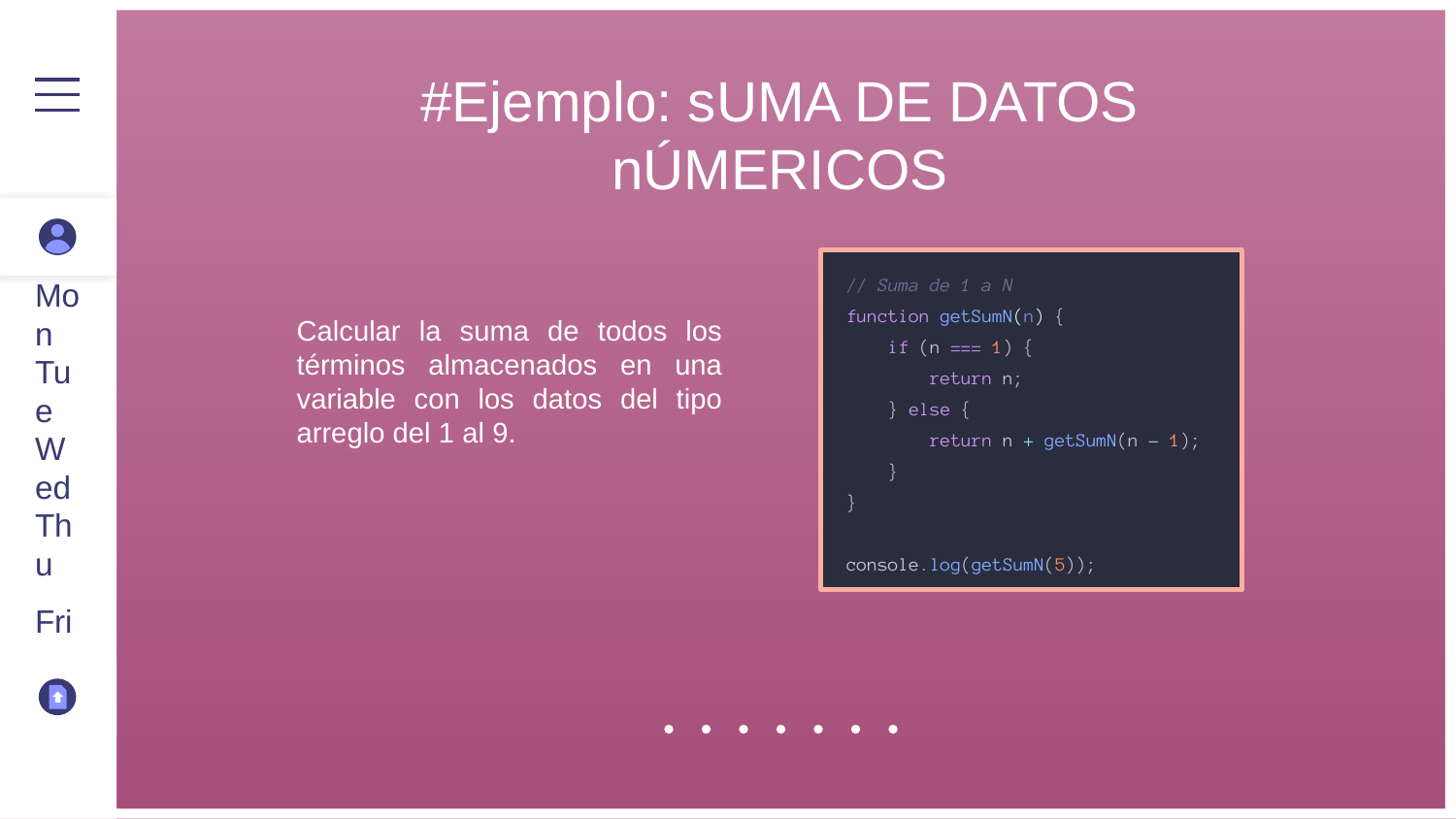

# #Ejemplo: sUMA DE DATOS nÚMERICOS

// Suma de 1 a N
function getSumN(n) {
    if (n === 1) {
        return n;
    } else {
        return n + getSumN(n - 1);
    }
}

console.log(getSumN(5));

Mon
Calcular la suma de todos los términos almacenados en una variable con los datos del tipo arreglo del 1 al 9.

Tue

Wed

Thu

Fri